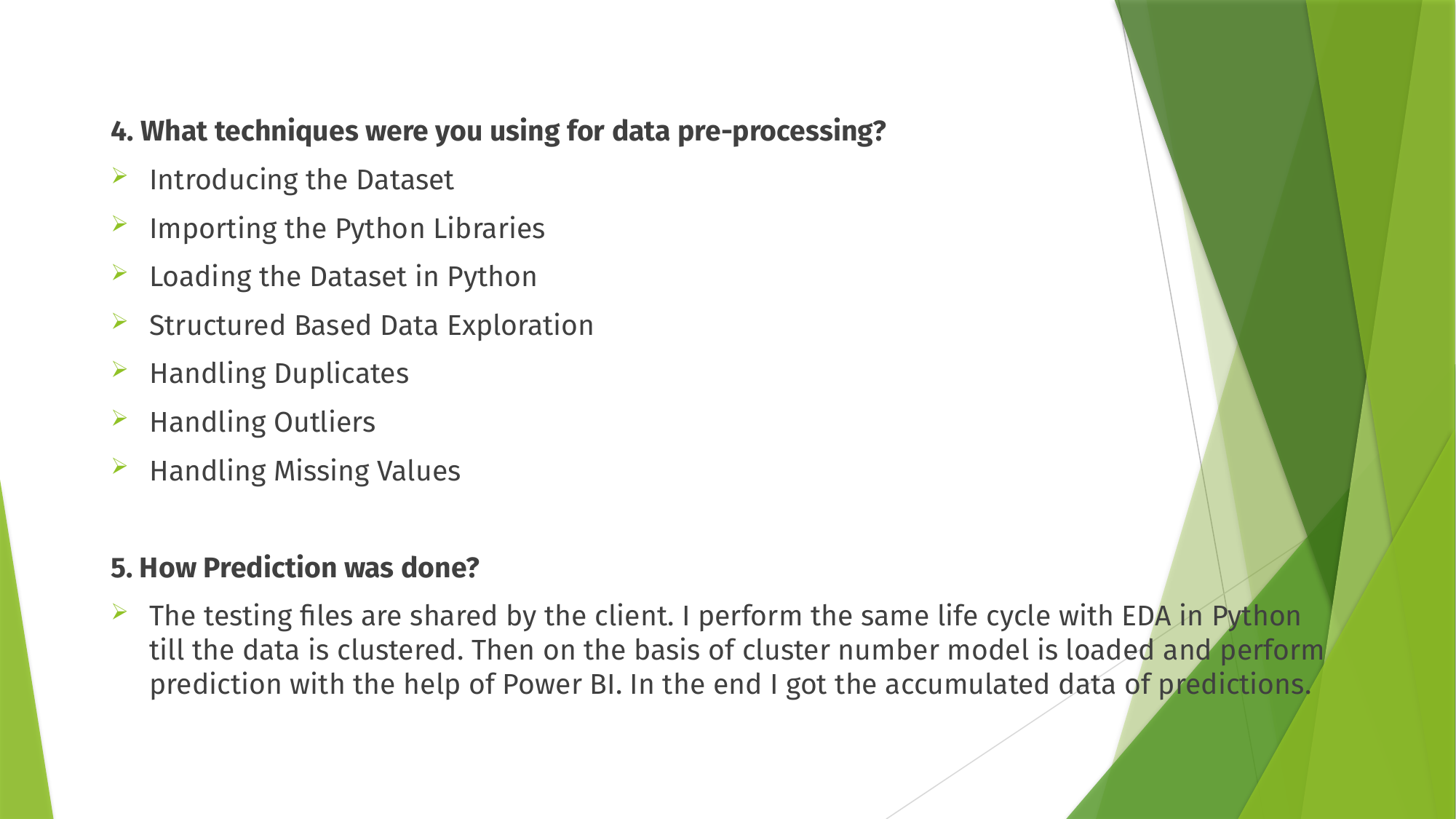

4. What techniques were you using for data pre-processing?
Introducing the Dataset
Importing the Python Libraries
Loading the Dataset in Python
Structured Based Data Exploration
Handling Duplicates
Handling Outliers
Handling Missing Values

5. How Prediction was done?
The testing files are shared by the client. I perform the same life cycle with EDA in Python till the data is clustered. Then on the basis of cluster number model is loaded and perform prediction with the help of Power BI. In the end I got the accumulated data of predictions.